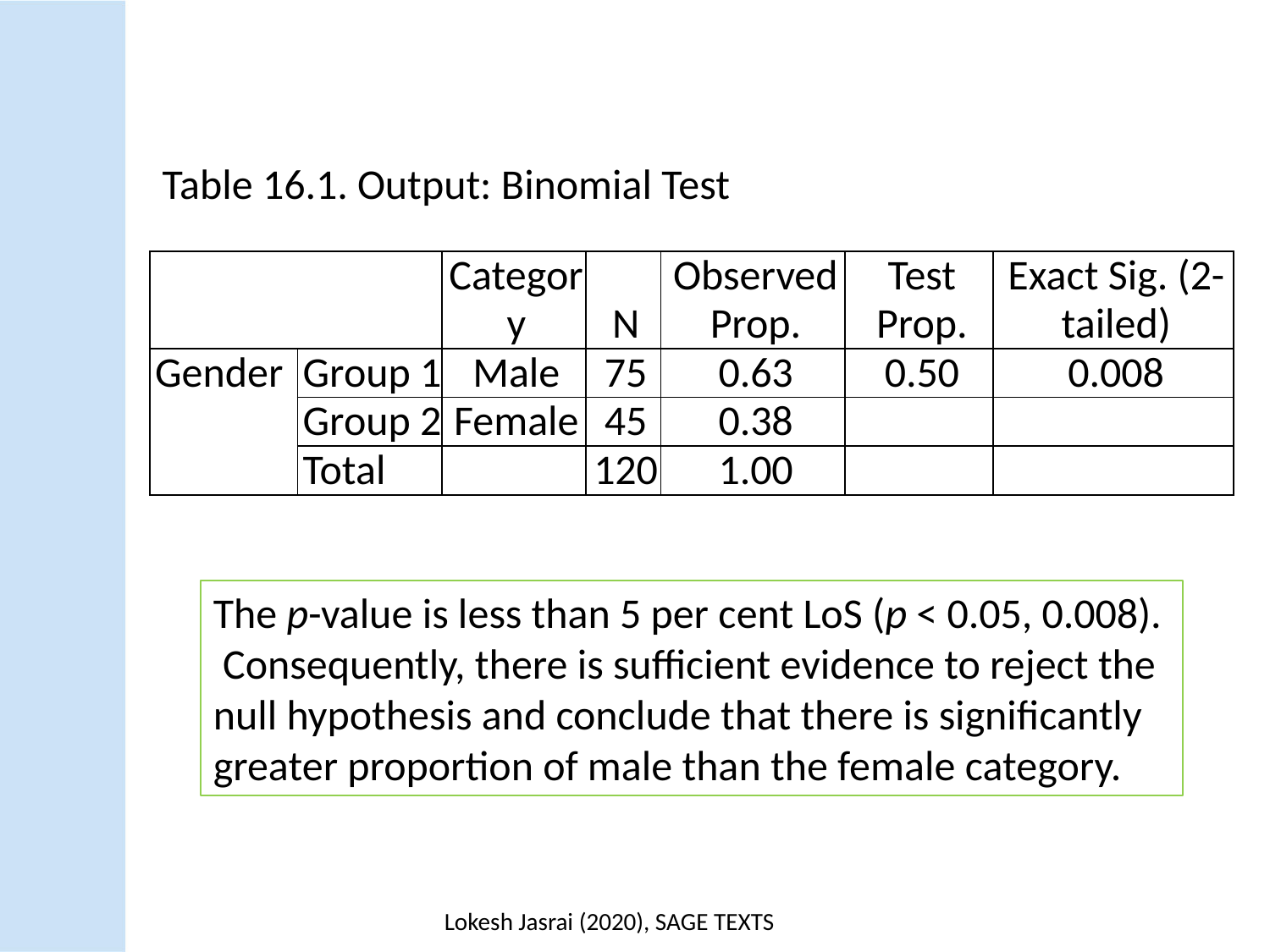

Table 16.1. Output: Binomial Test
|  |  | Category | N | Observed Prop. | Test Prop. | Exact Sig. (2-tailed) |
| --- | --- | --- | --- | --- | --- | --- |
| Gender | Group 1 | Male | 75 | 0.63 | 0.50 | 0.008 |
|  | Group 2 | Female | 45 | 0.38 |  |  |
|  | Total |  | 120 | 1.00 |  |  |
The p-value is less than 5 per cent LoS (p < 0.05, 0.008).  Consequently, there is sufficient evidence to reject the null hypothesis and conclude that there is significantly greater proportion of male than the female category.
Lokesh Jasrai (2020), SAGE TEXTS